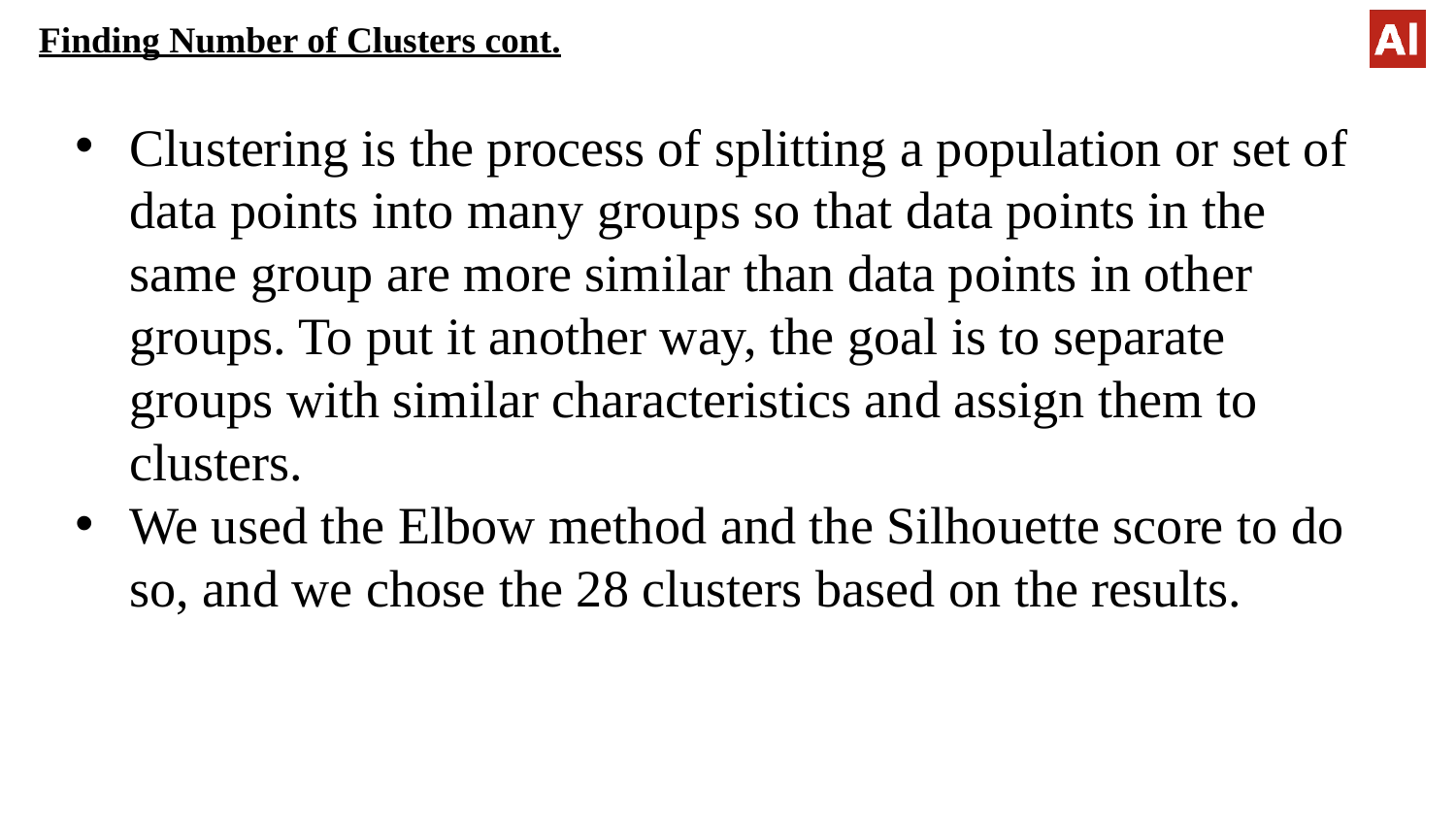

Finding Number of Clusters cont.

Clustering is the process of splitting a population or set of data points into many groups so that data points in the same group are more similar than data points in other groups. To put it another way, the goal is to separate groups with similar characteristics and assign them to clusters.
We used the Elbow method and the Silhouette score to do so, and we chose the 28 clusters based on the results.